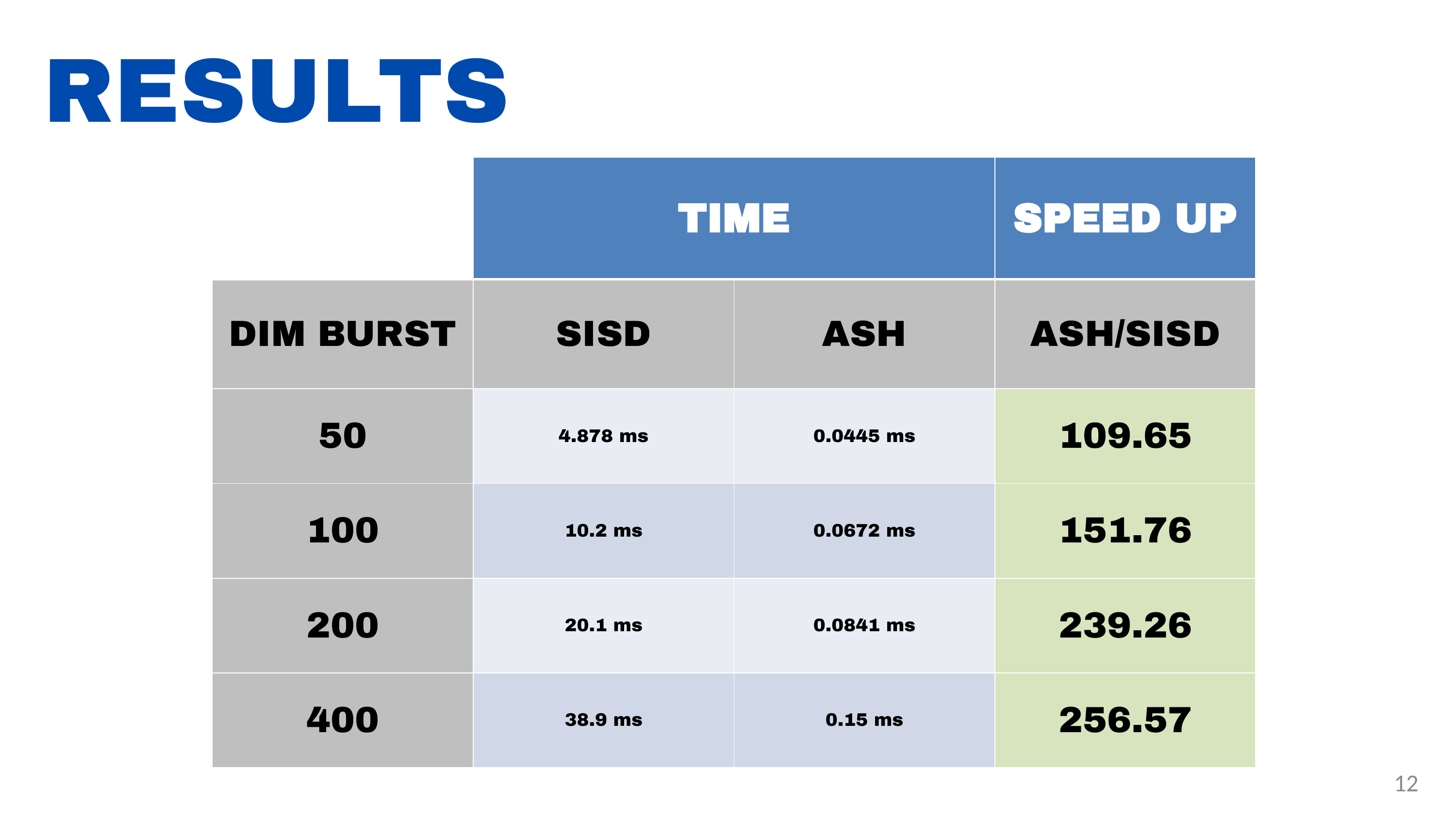

RESULTS
|  | TIME |  | SPEED UP |
| --- | --- | --- | --- |
| DIM BURST | SISD | ASH | ASH/SISD |
| 50 | 4.878 ms | 0.0445 ms | 109.65 |
| 100 | 10.2 ms | 0.0672 ms | 151.76 |
| 200 | 20.1 ms | 0.0841 ms | 239.26 |
| 400 | 38.9 ms | 0.15 ms | 256.57 |
12